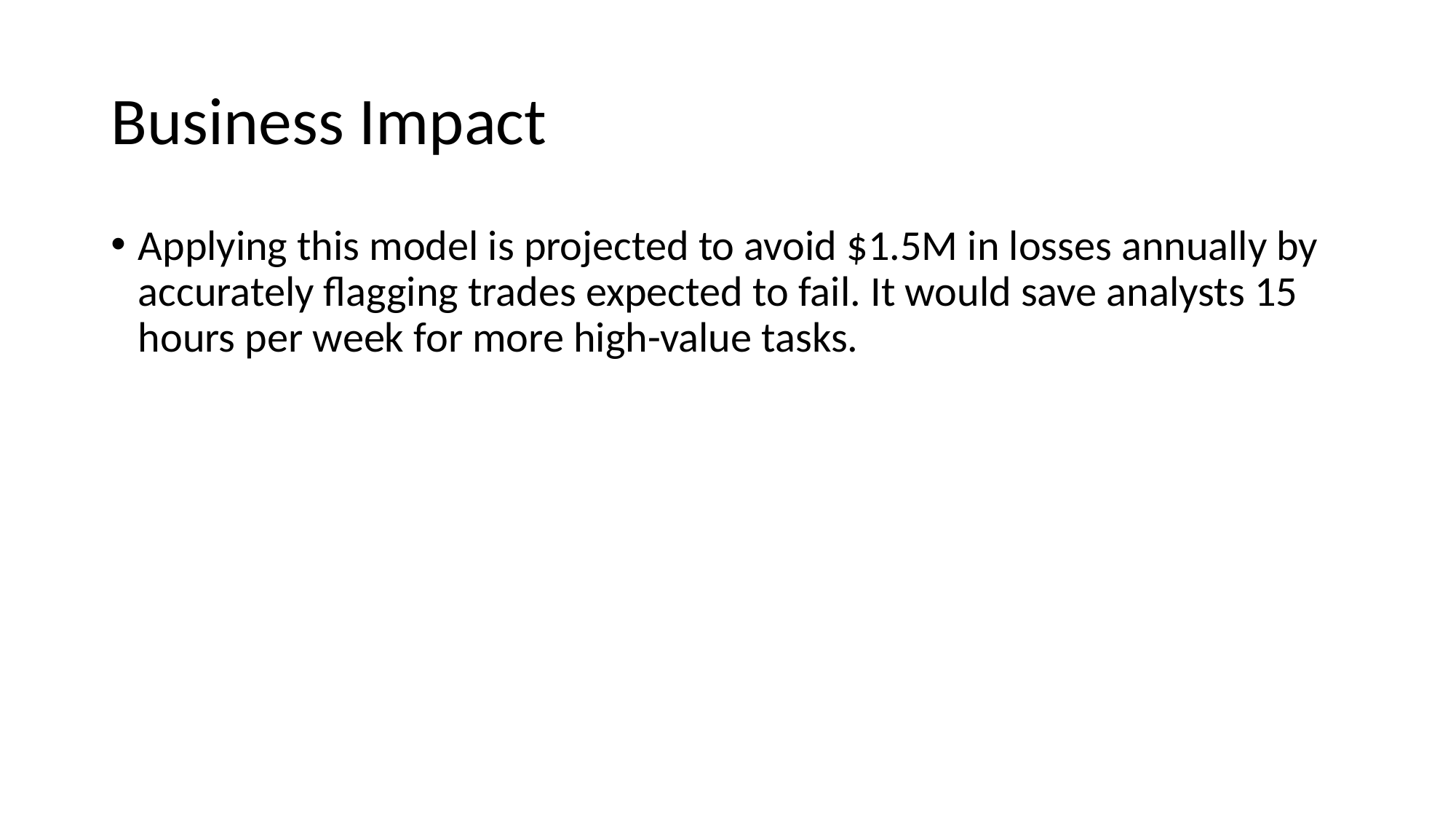

# Business Impact
Applying this model is projected to avoid $1.5M in losses annually by accurately flagging trades expected to fail. It would save analysts 15 hours per week for more high-value tasks.